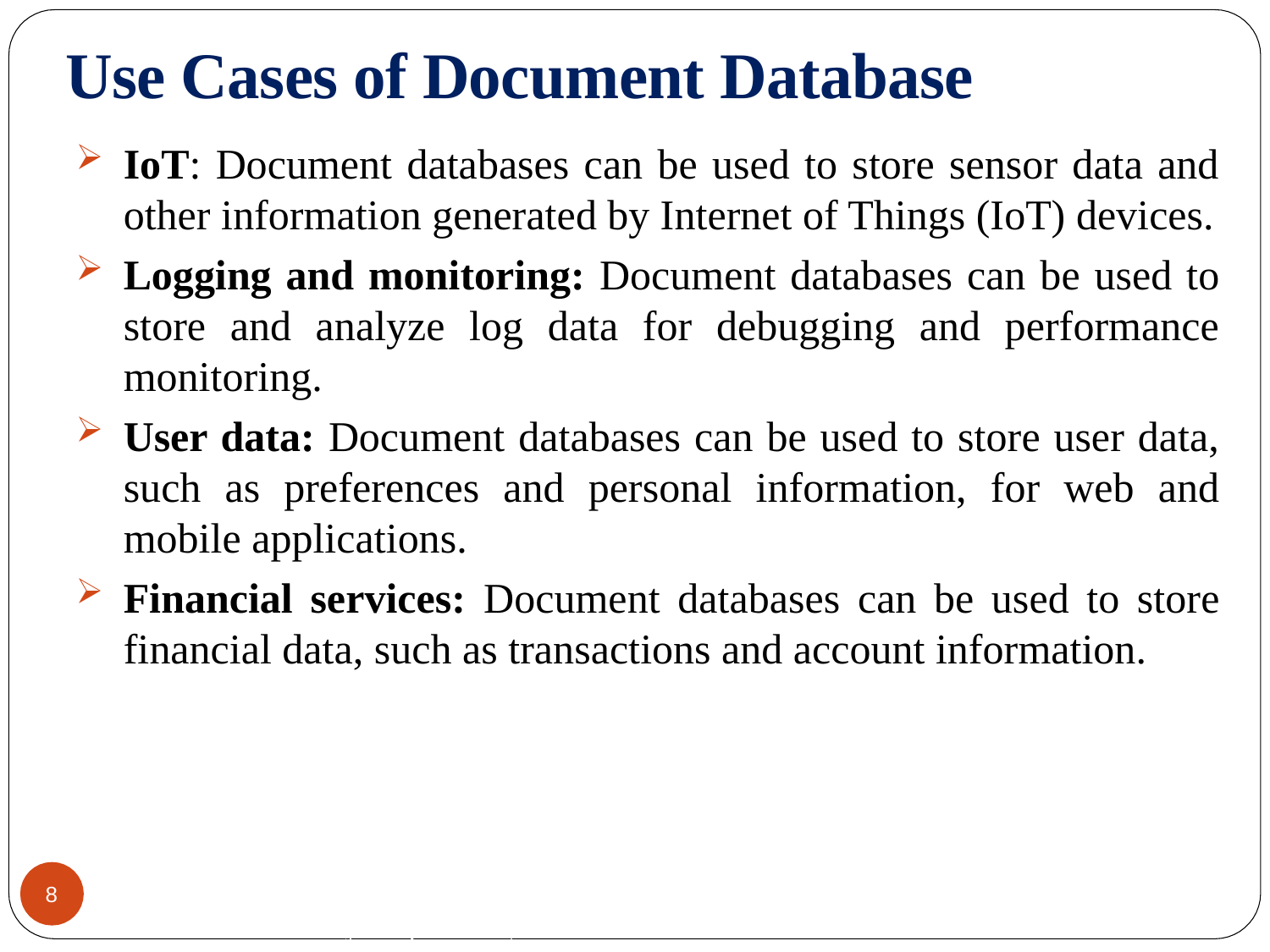

# Use Cases of Document Database
IoT: Document databases can be used to store sensor data and other information generated by Internet of Things (IoT) devices.
Logging and monitoring: Document databases can be used to store and analyze log data for debugging and performance monitoring.
User data: Document databases can be used to store user data, such as preferences and personal information, for web and mobile applications.
Financial services: Document databases can be used to store financial data, such as transactions and account information.

8
CREDITS: Jimmy Lin (University of Maryland)